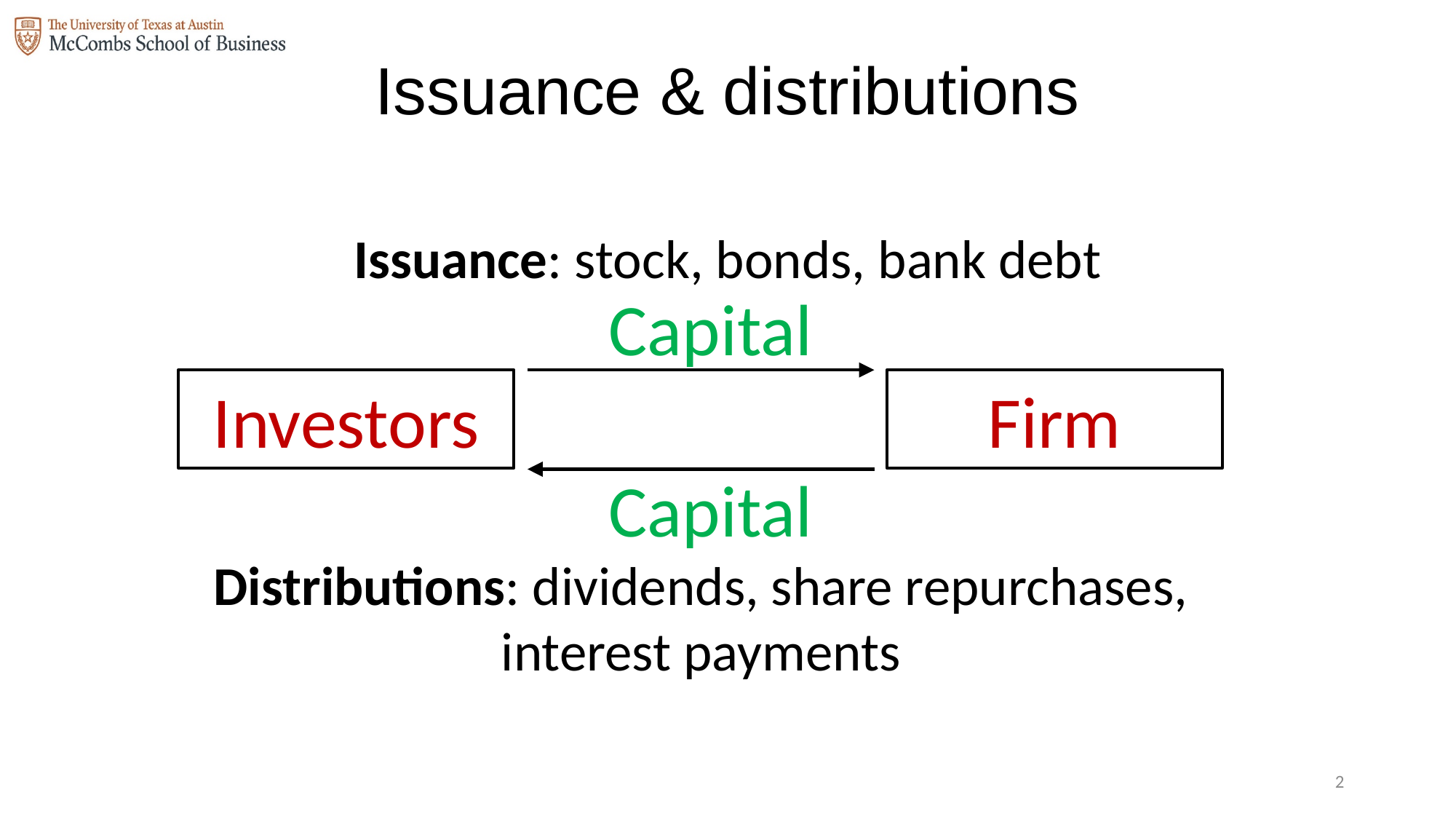

# Issuance & distributions
Issuance: stock, bonds, bank debt
Capital
Investors
Firm
Capital
Distributions: dividends, share repurchases, interest payments
2